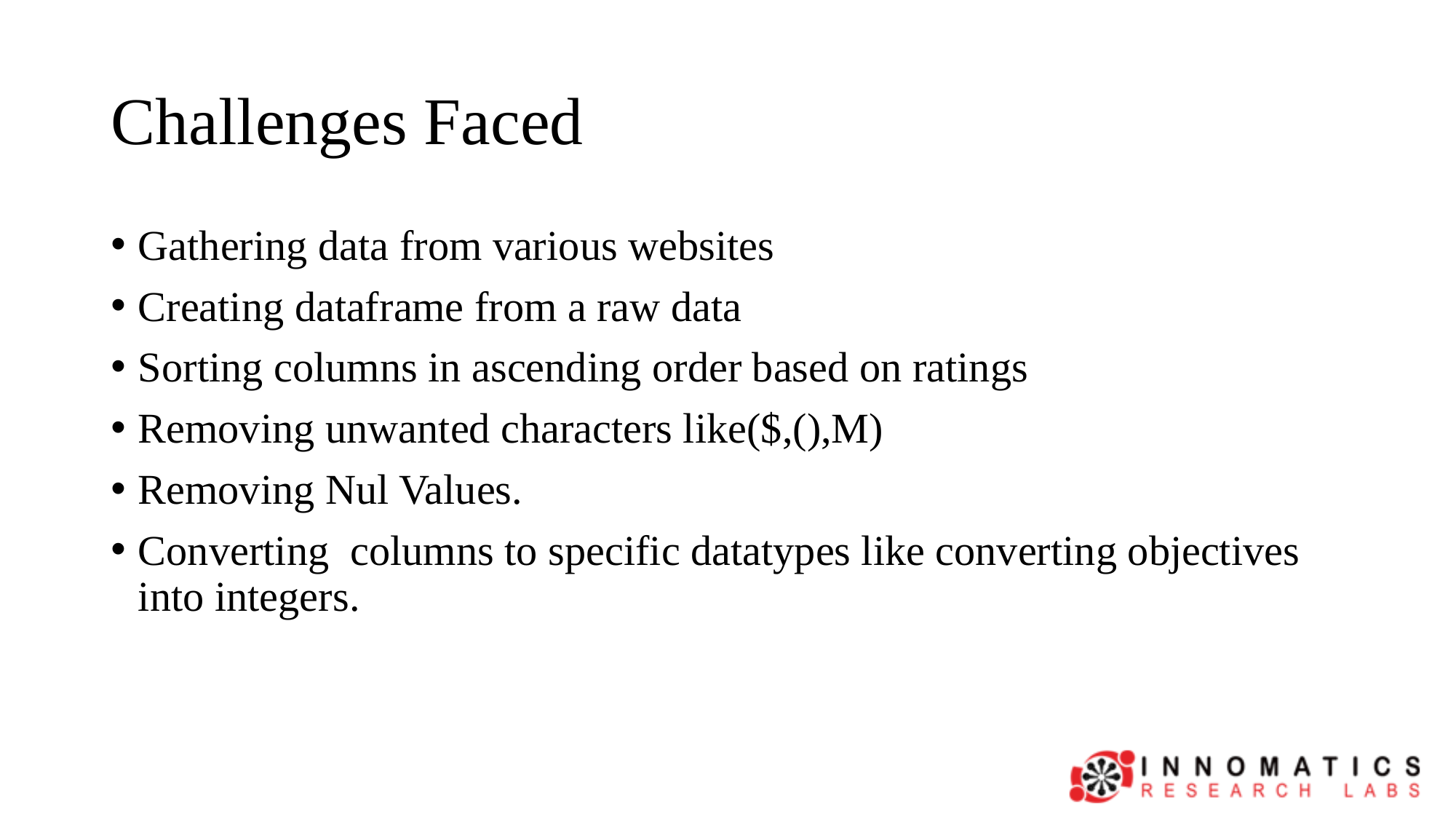

# Challenges Faced
Gathering data from various websites
Creating dataframe from a raw data
Sorting columns in ascending order based on ratings
Removing unwanted characters like($,(),M)
Removing Nul Values.
Converting  columns to specific datatypes like converting objectives into integers.